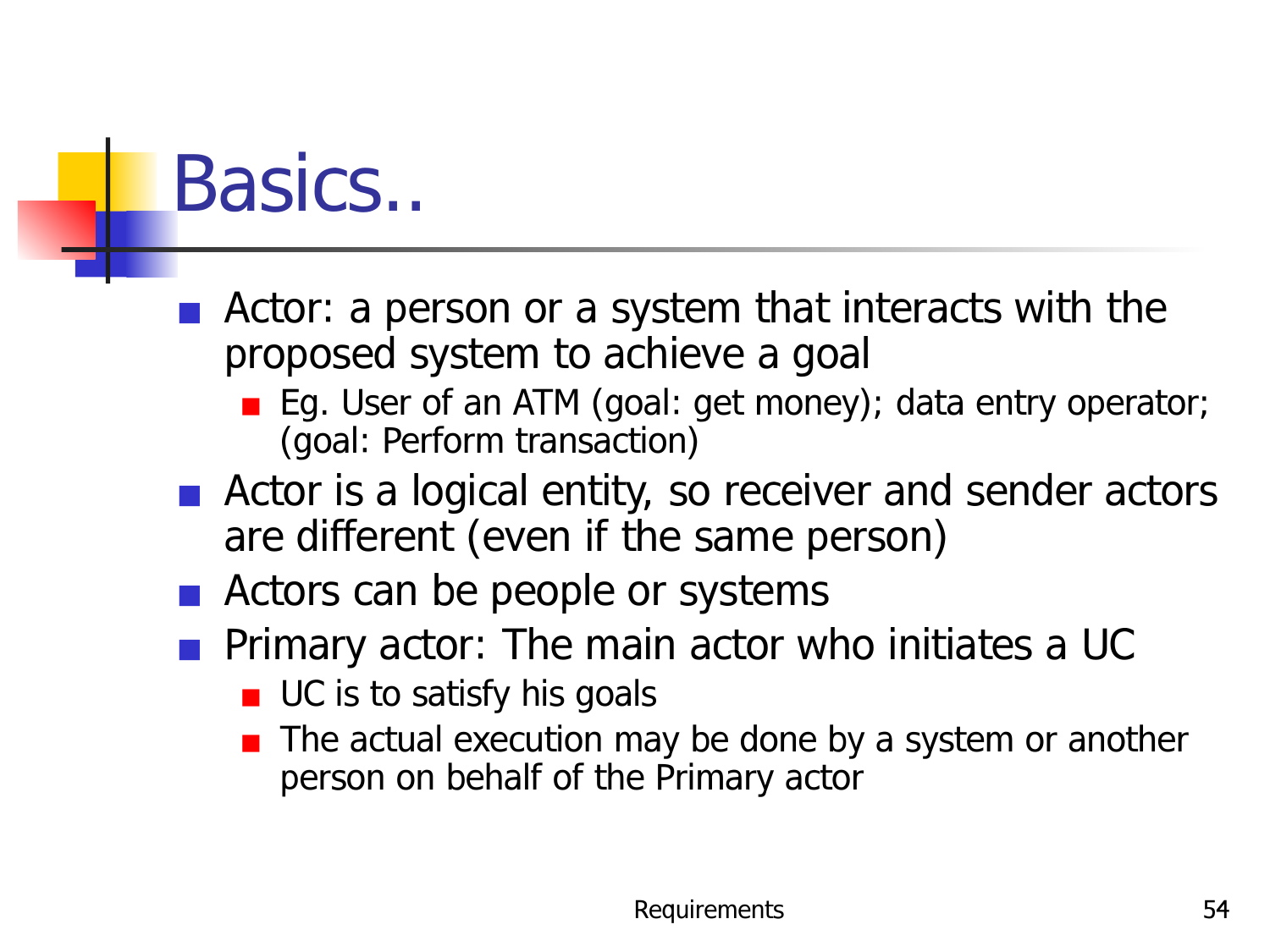

# Basics..
Actor: a person or a system that interacts with the proposed system to achieve a goal
Eg. User of an ATM (goal: get money); data entry operator; (goal: Perform transaction)
Actor is a logical entity, so receiver and sender actors are different (even if the same person)
Actors can be people or systems
Primary actor: The main actor who initiates a UC
UC is to satisfy his goals
The actual execution may be done by a system or another person on behalf of the Primary actor
Requirements
54